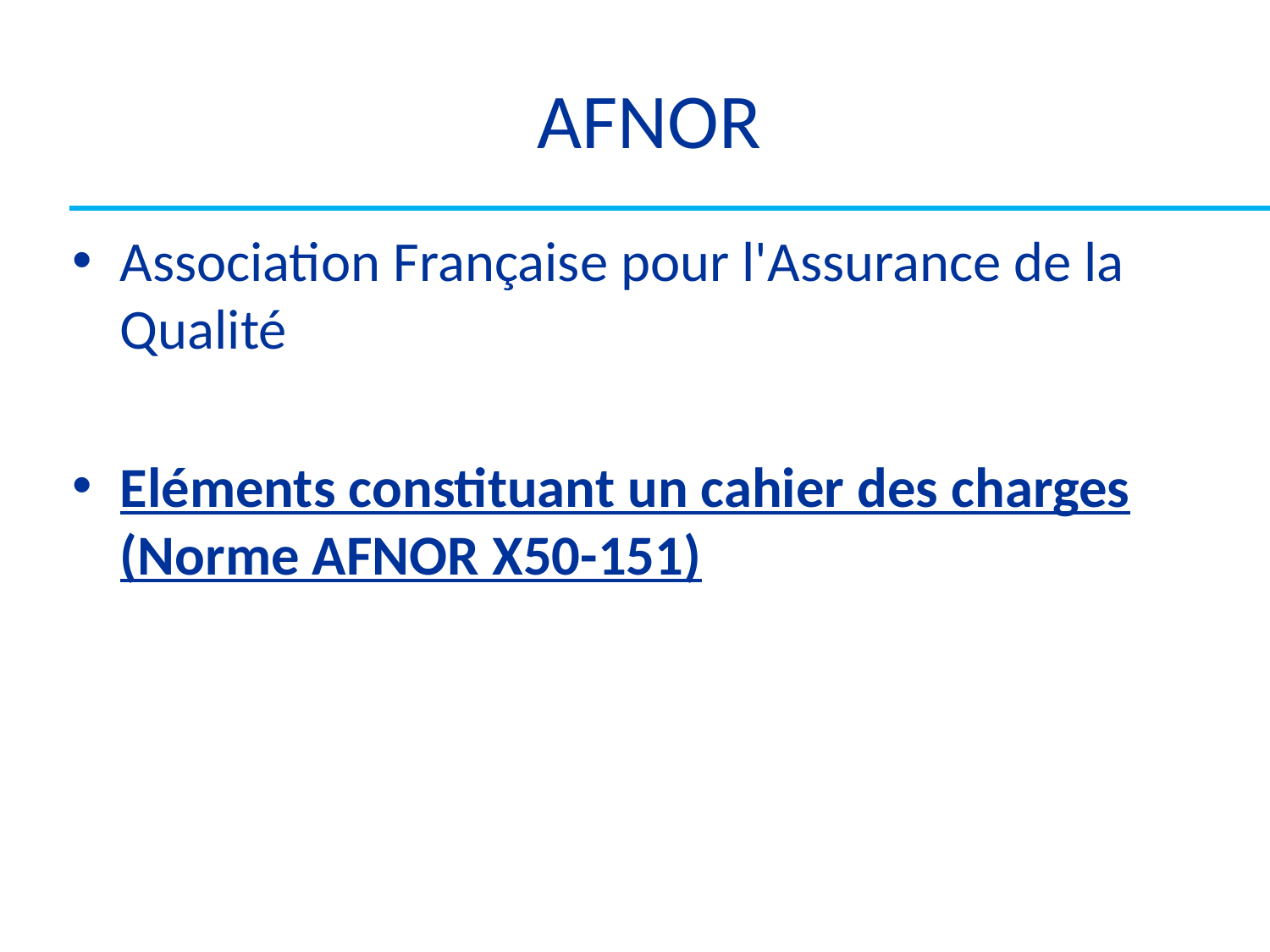

# AFNOR

Association Française pour l'Assurance de la Qualité

Eléments constituant un cahier des charges (Norme AFNOR X50-151)